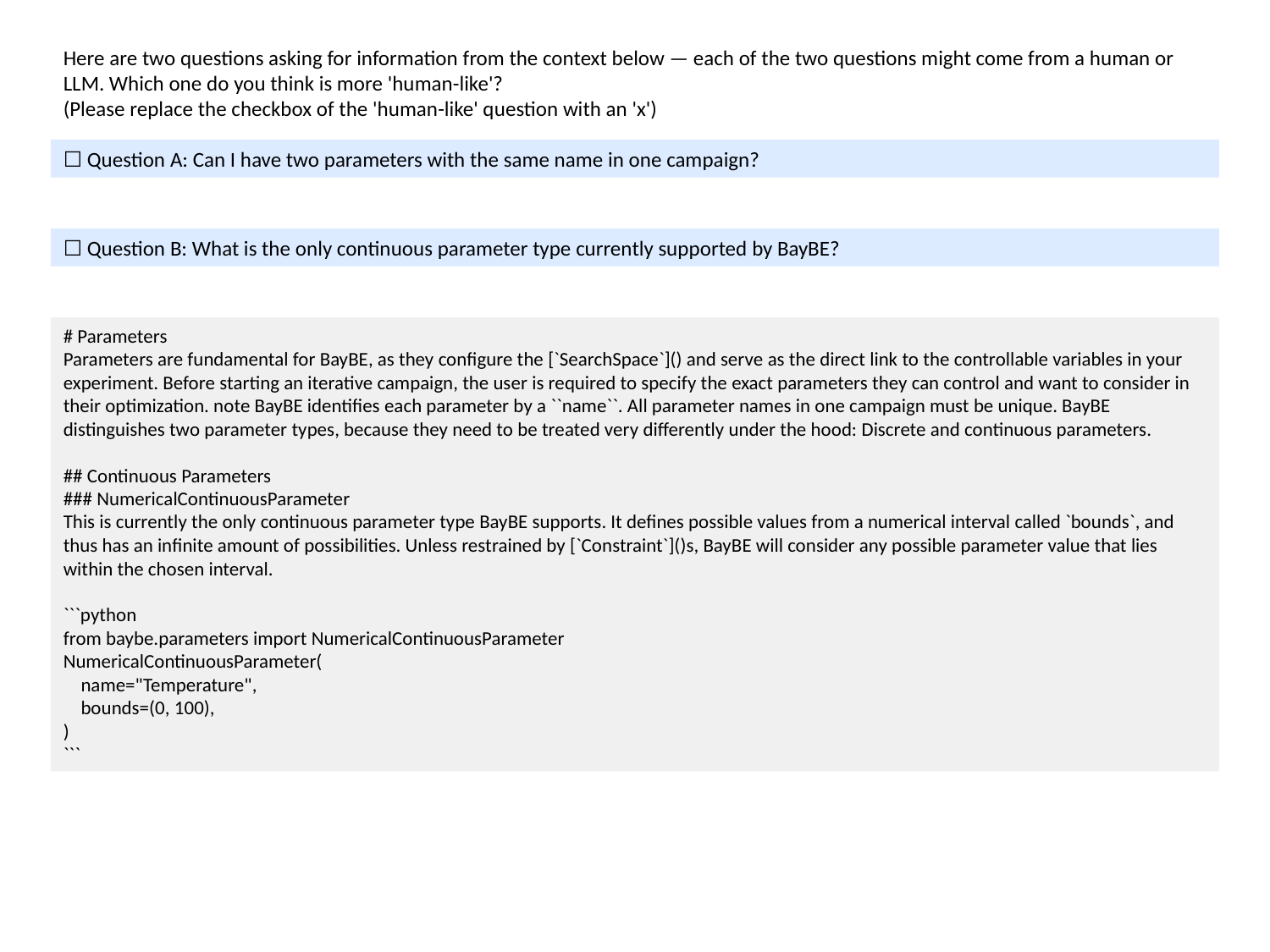

Here are two questions asking for information from the context below — each of the two questions might come from a human or LLM. Which one do you think is more 'human-like'?
(Please replace the checkbox of the 'human-like' question with an 'x')
☐ Question A: Can I have two parameters with the same name in one campaign?
☐ Question B: What is the only continuous parameter type currently supported by BayBE?
# Parameters
Parameters are fundamental for BayBE, as they configure the [`SearchSpace`]() and serve as the direct link to the controllable variables in your experiment. Before starting an iterative campaign, the user is required to specify the exact parameters they can control and want to consider in their optimization. note BayBE identifies each parameter by a ``name``. All parameter names in one campaign must be unique. BayBE distinguishes two parameter types, because they need to be treated very differently under the hood: Discrete and continuous parameters.

## Continuous Parameters
### NumericalContinuousParameter
This is currently the only continuous parameter type BayBE supports. It defines possible values from a numerical interval called `bounds`, and thus has an infinite amount of possibilities. Unless restrained by [`Constraint`]()s, BayBE will consider any possible parameter value that lies within the chosen interval.

```python
from baybe.parameters import NumericalContinuousParameter
NumericalContinuousParameter(
    name="Temperature",
    bounds=(0, 100),
)
```